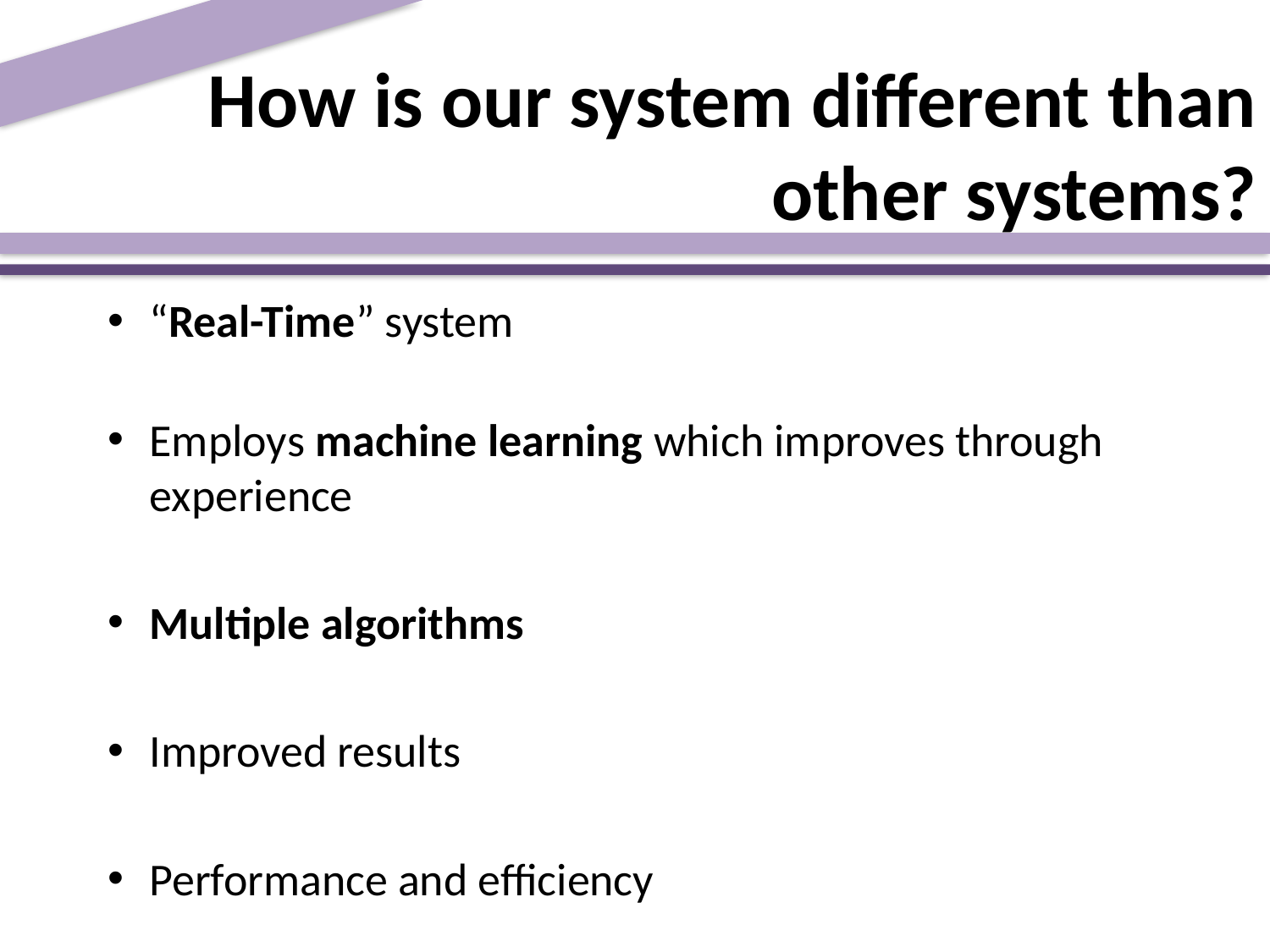

# How is our system different than other systems?

“Real-Time” system
Employs machine learning which improves through experience

Multiple algorithms

Improved results

Performance and efficiency